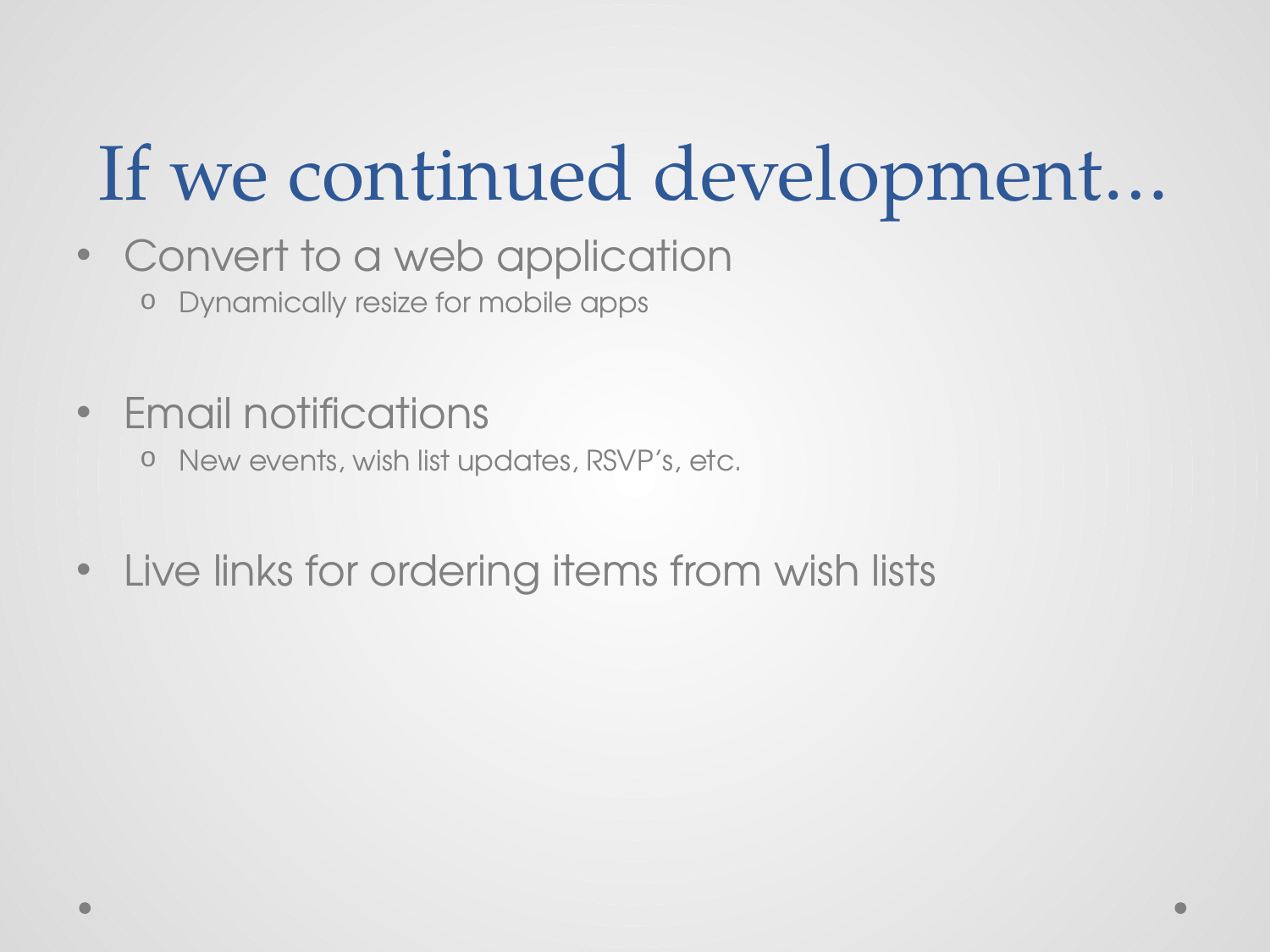

# If we continued development…
Convert to a web application
Dynamically resize for mobile apps

Email notifications
New events, wish list updates, RSVP’s, etc.

Live links for ordering items from wish lists